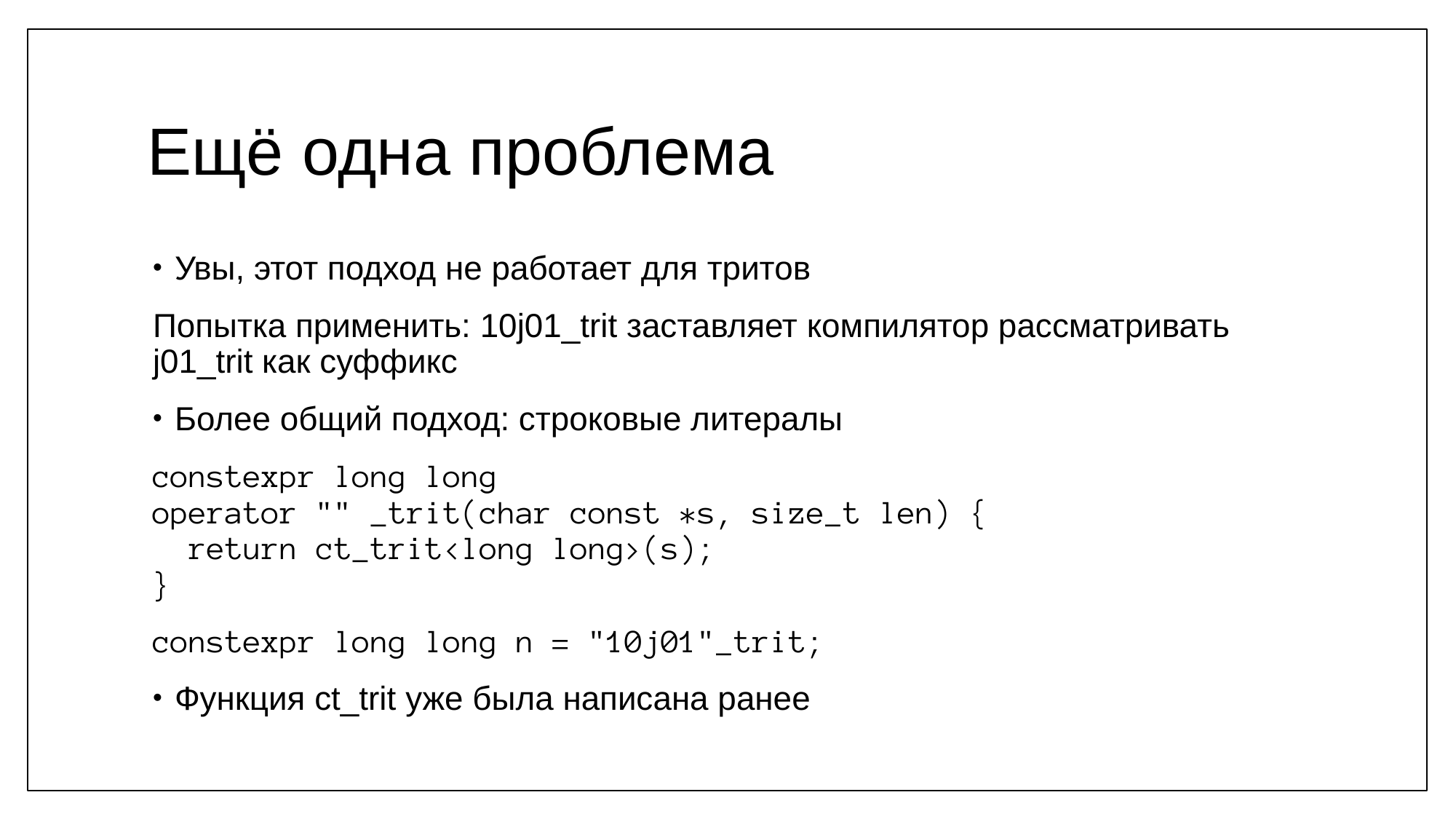

# Ещё одна проблема
Увы, этот подход не работает для тритов
Попытка применить: 10j01_trit заставляет компилятор рассматривать j01_trit как суффикс
Более общий подход: строковые литералы
constexpr long long
operator "" _trit(char const *s, size_t len) {
  return ct_trit<long long>(s);
}
constexpr long long n = "10j01"_trit;
Функция ct_trit уже была написана ранее